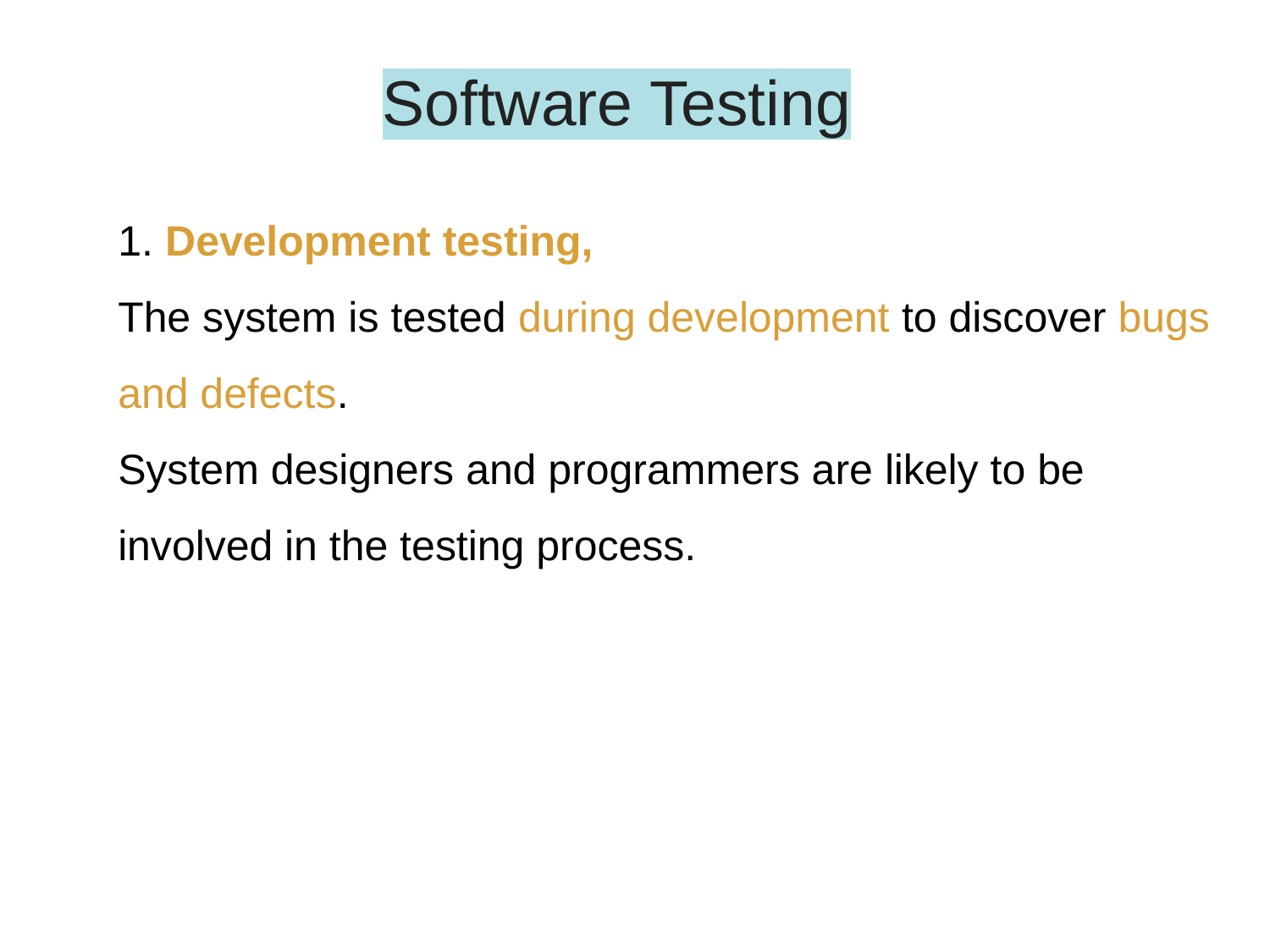

# Software Testing
1. Development testing,
The system is tested during development to discover bugs and defects.
System designers and programmers are likely to be involved in the testing process.